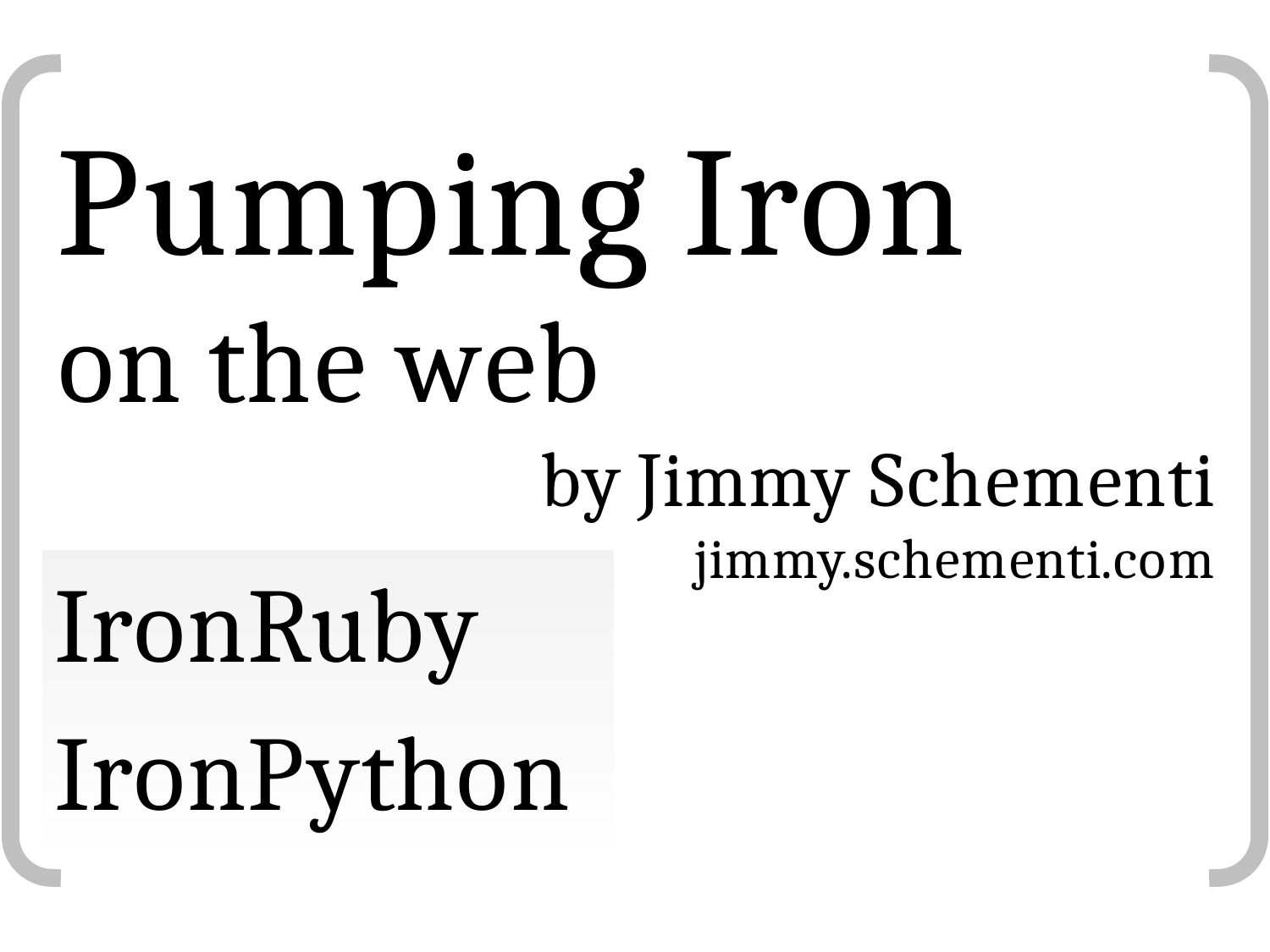

# Pumping Iron on the web
by Jimmy Schementi
jimmy.schementi.com
IronRuby
IronPython